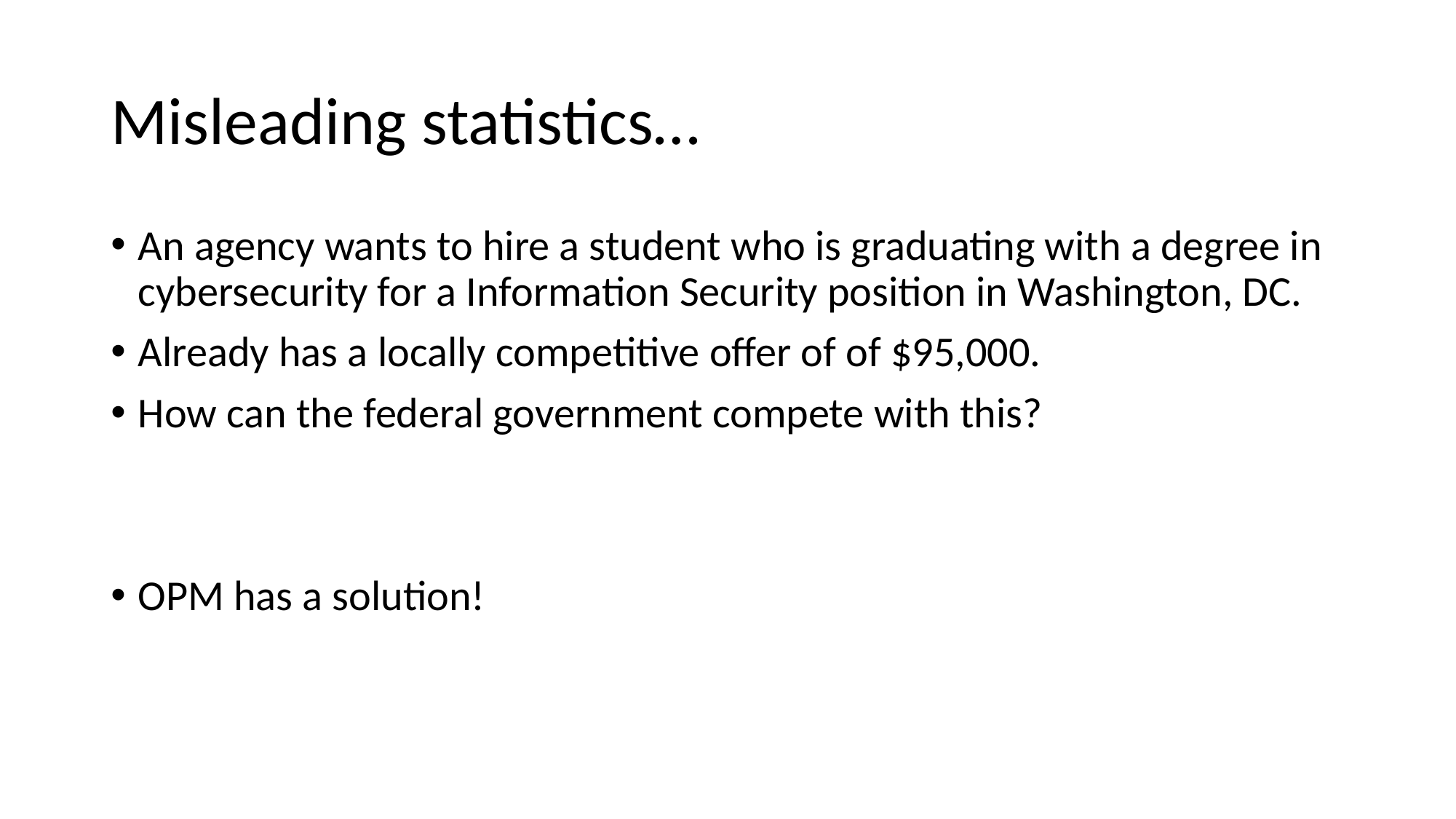

# Misleading statistics…
An agency wants to hire a student who is graduating with a degree in cybersecurity for a Information Security position in Washington, DC.
Already has a locally competitive offer of of $95,000.
How can the federal government compete with this?

OPM has a solution!